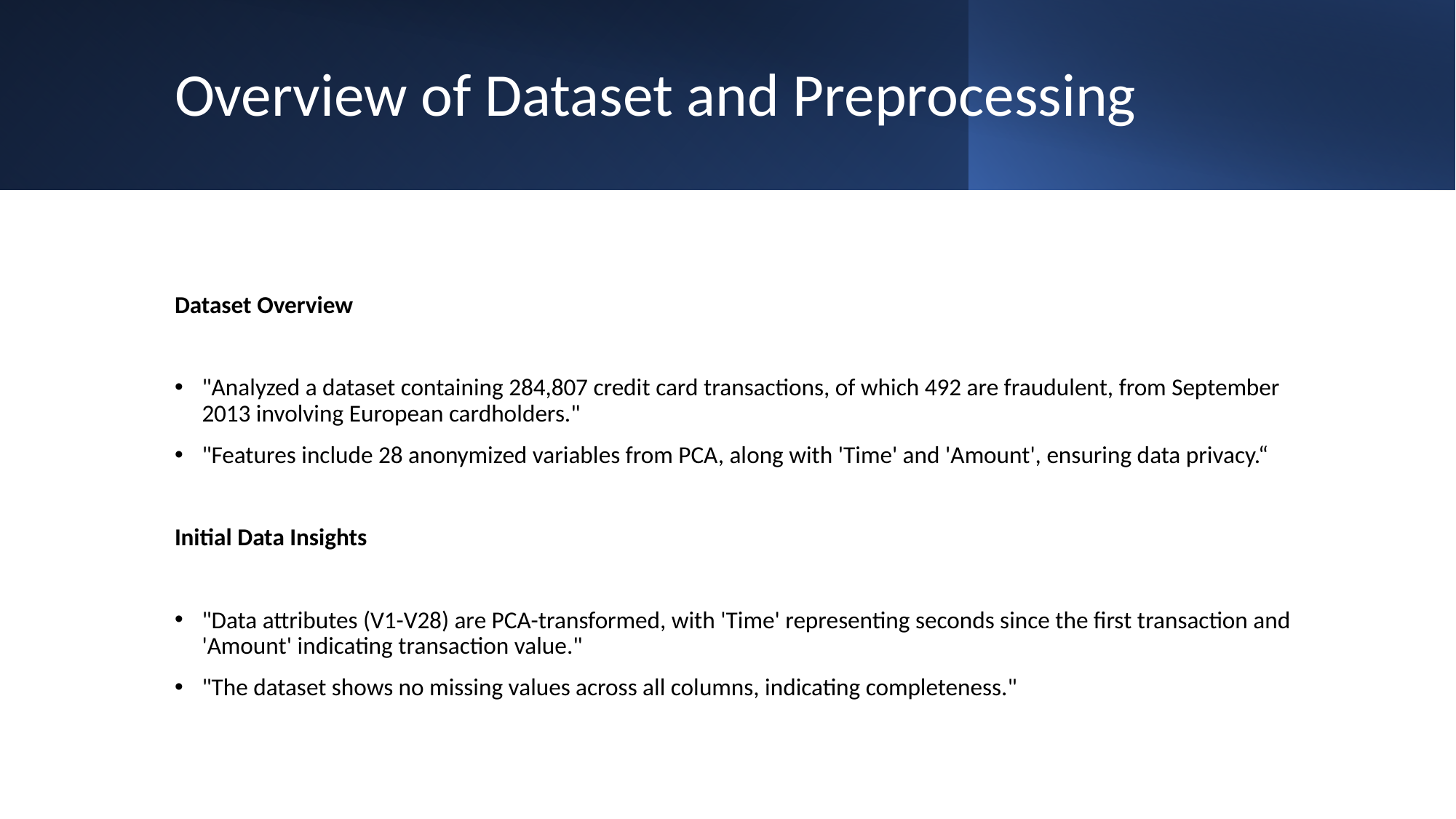

# Overview of Dataset and Preprocessing
Dataset Overview

"Analyzed a dataset containing 284,807 credit card transactions, of which 492 are fraudulent, from September 2013 involving European cardholders."
"Features include 28 anonymized variables from PCA, along with 'Time' and 'Amount', ensuring data privacy.“

Initial Data Insights

"Data attributes (V1-V28) are PCA-transformed, with 'Time' representing seconds since the first transaction and 'Amount' indicating transaction value."
"The dataset shows no missing values across all columns, indicating completeness."